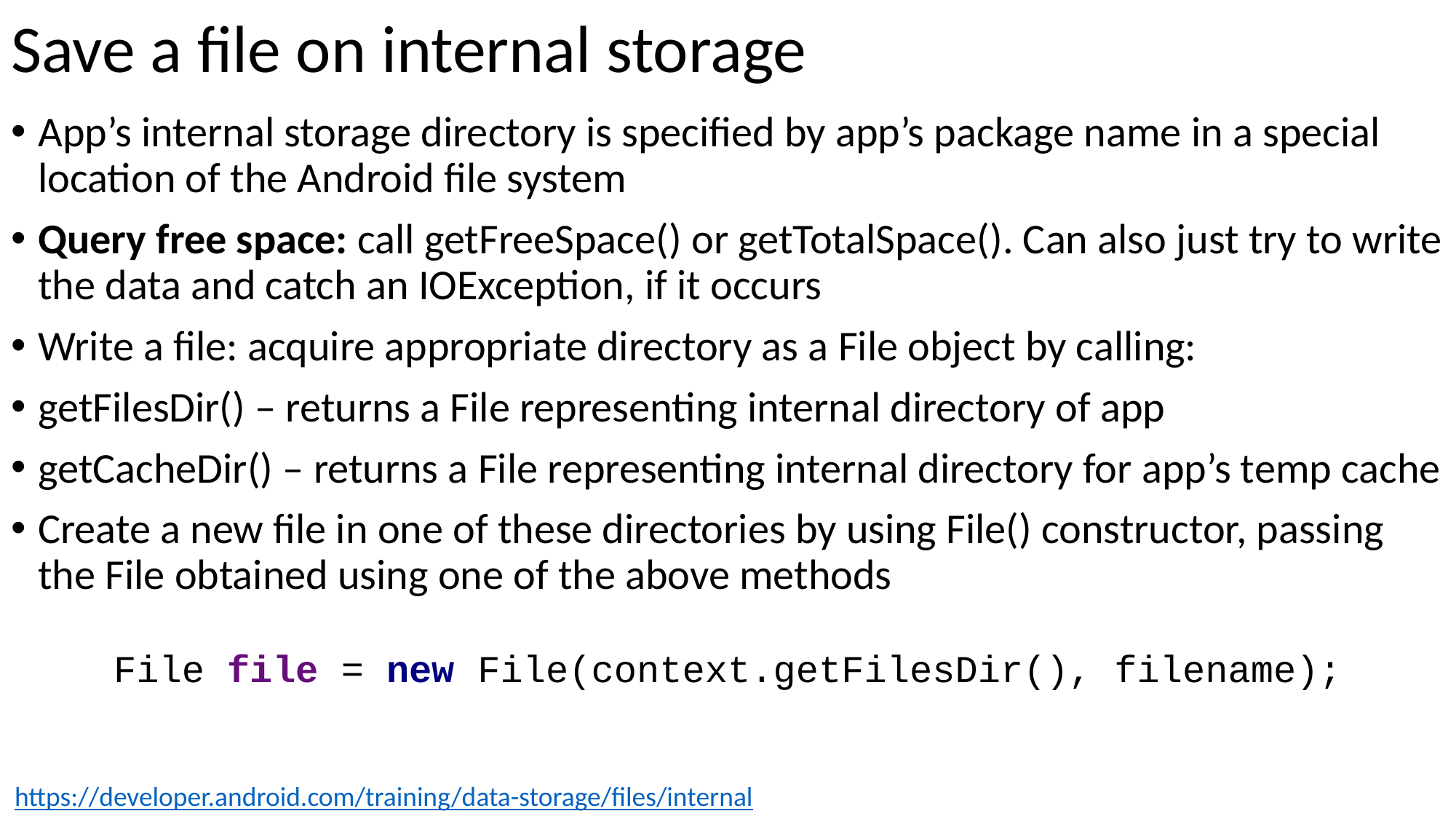

# Save a file on internal storage
App’s internal storage directory is specified by app’s package name in a special location of the Android file system
Query free space: call getFreeSpace() or getTotalSpace(). Can also just try to write the data and catch an IOException, if it occurs
Write a file: acquire appropriate directory as a File object by calling:
getFilesDir() – returns a File representing internal directory of app
getCacheDir() – returns a File representing internal directory for app’s temp cache
Create a new file in one of these directories by using File() constructor, passing the File obtained using one of the above methods
File file = new File(context.getFilesDir(), filename);
https://developer.android.com/training/data-storage/files/internal